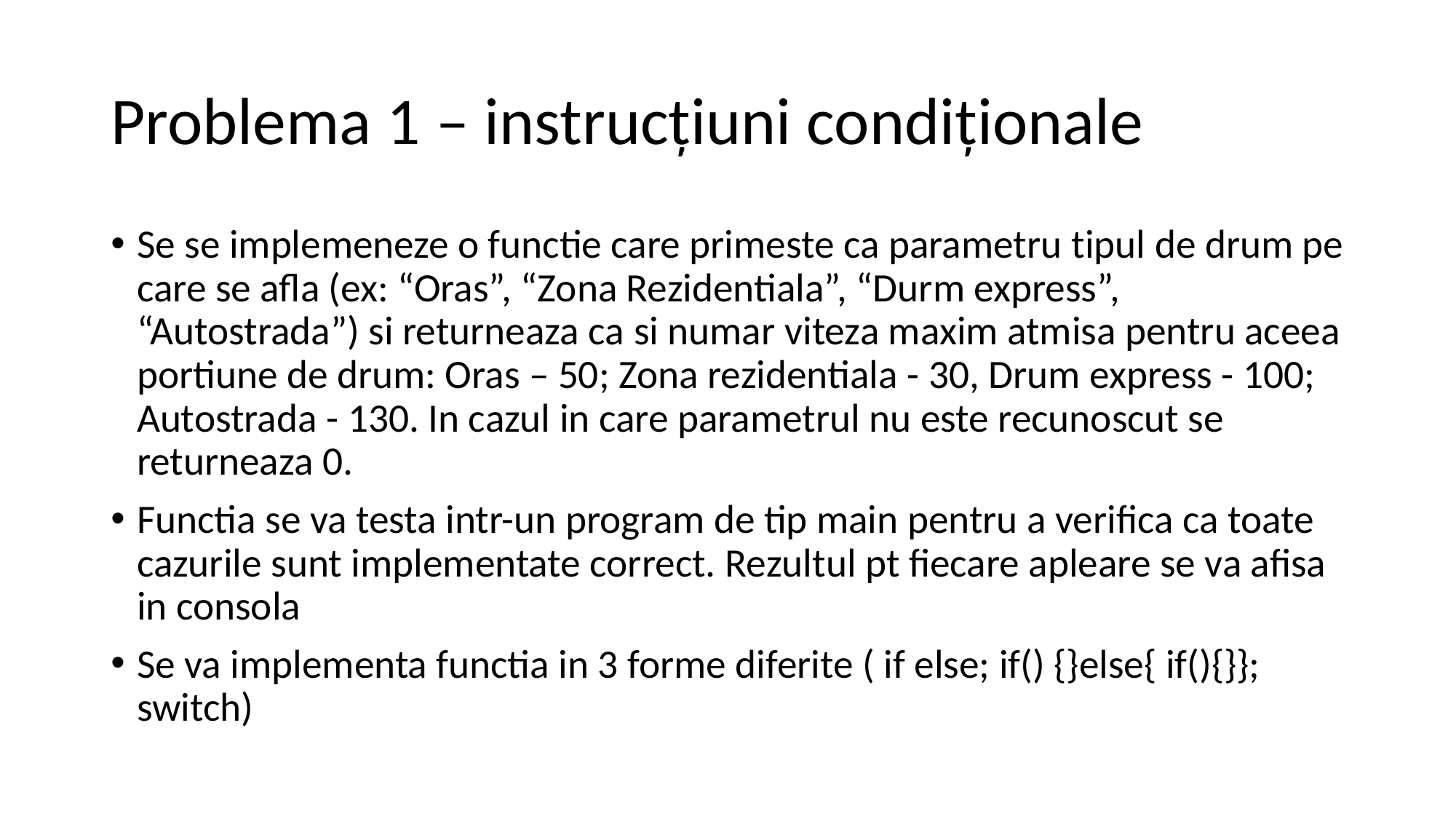

# Problema 1 – instrucțiuni condiționale
Se se implemeneze o functie care primeste ca parametru tipul de drum pe care se afla (ex: “Oras”, “Zona Rezidentiala”, “Durm express”, “Autostrada”) si returneaza ca si numar viteza maxim atmisa pentru aceea portiune de drum: Oras – 50; Zona rezidentiala - 30, Drum express - 100; Autostrada - 130. In cazul in care parametrul nu este recunoscut se returneaza 0.
Functia se va testa intr-un program de tip main pentru a verifica ca toate cazurile sunt implementate correct. Rezultul pt fiecare apleare se va afisa in consola
Se va implementa functia in 3 forme diferite ( if else; if() {}else{ if(){}}; switch)